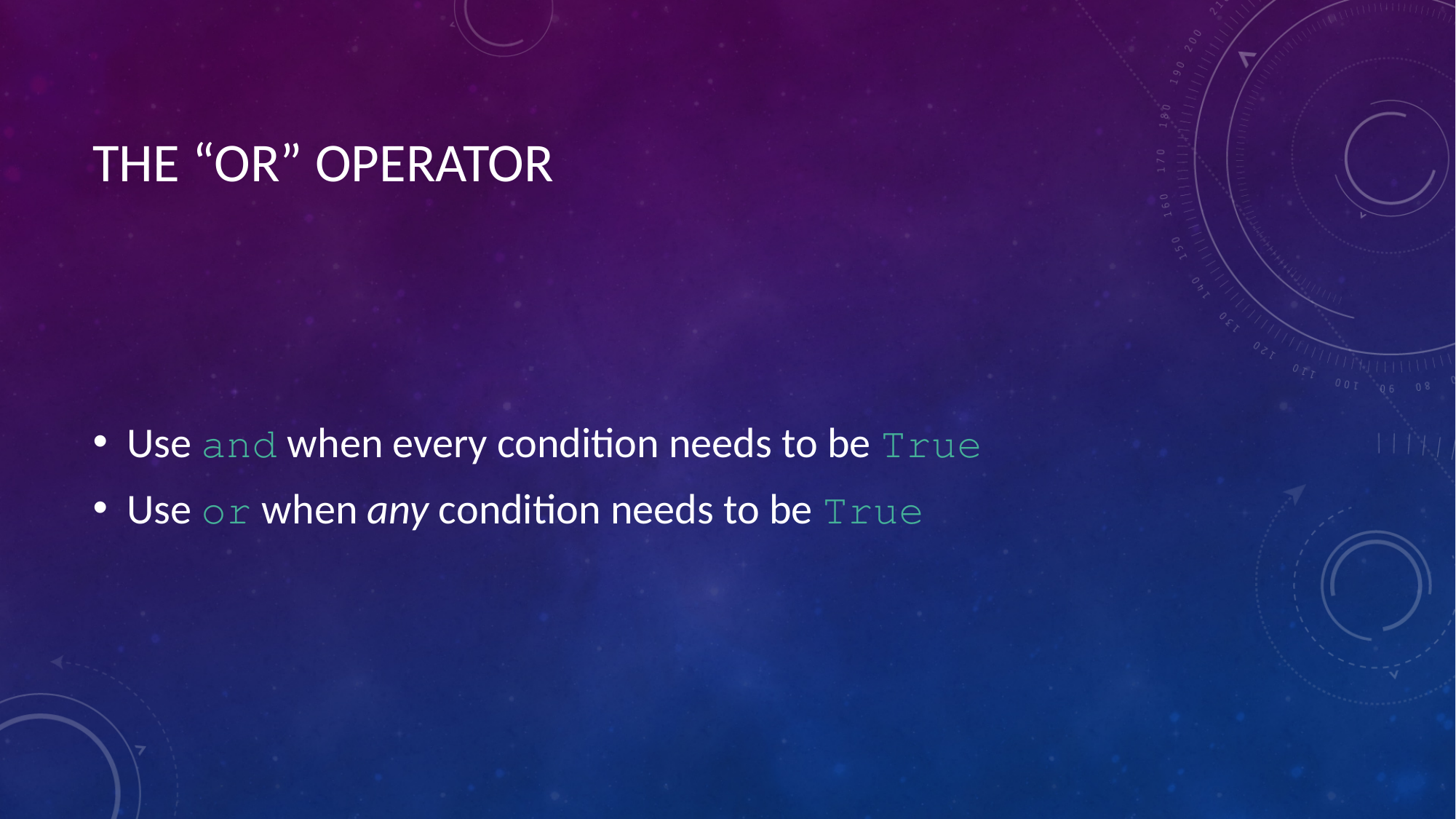

# The “OR” Operator
Use and when every condition needs to be True
Use or when any condition needs to be True